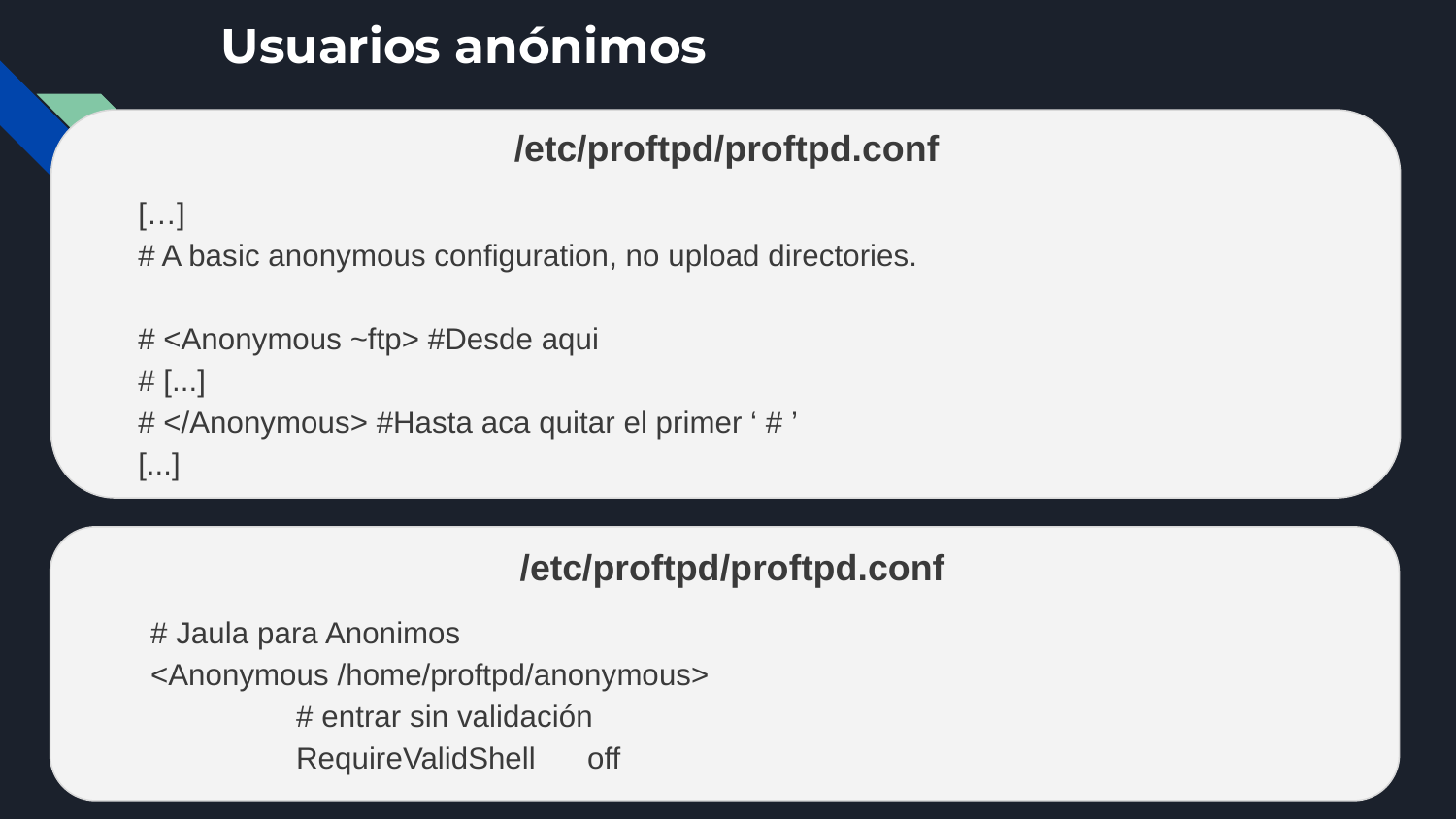

# Usuarios anónimos
/etc/proftpd/proftpd.conf
[…]
# A basic anonymous configuration, no upload directories.

# <Anonymous ~ftp> #Desde aqui
# [...]
# </Anonymous> #Hasta aca quitar el primer ‘ # ’
[...]

/etc/proftpd/proftpd.conf
# Jaula para Anonimos
<Anonymous /home/proftpd/anonymous>
	# entrar sin validación
	RequireValidShell 	off